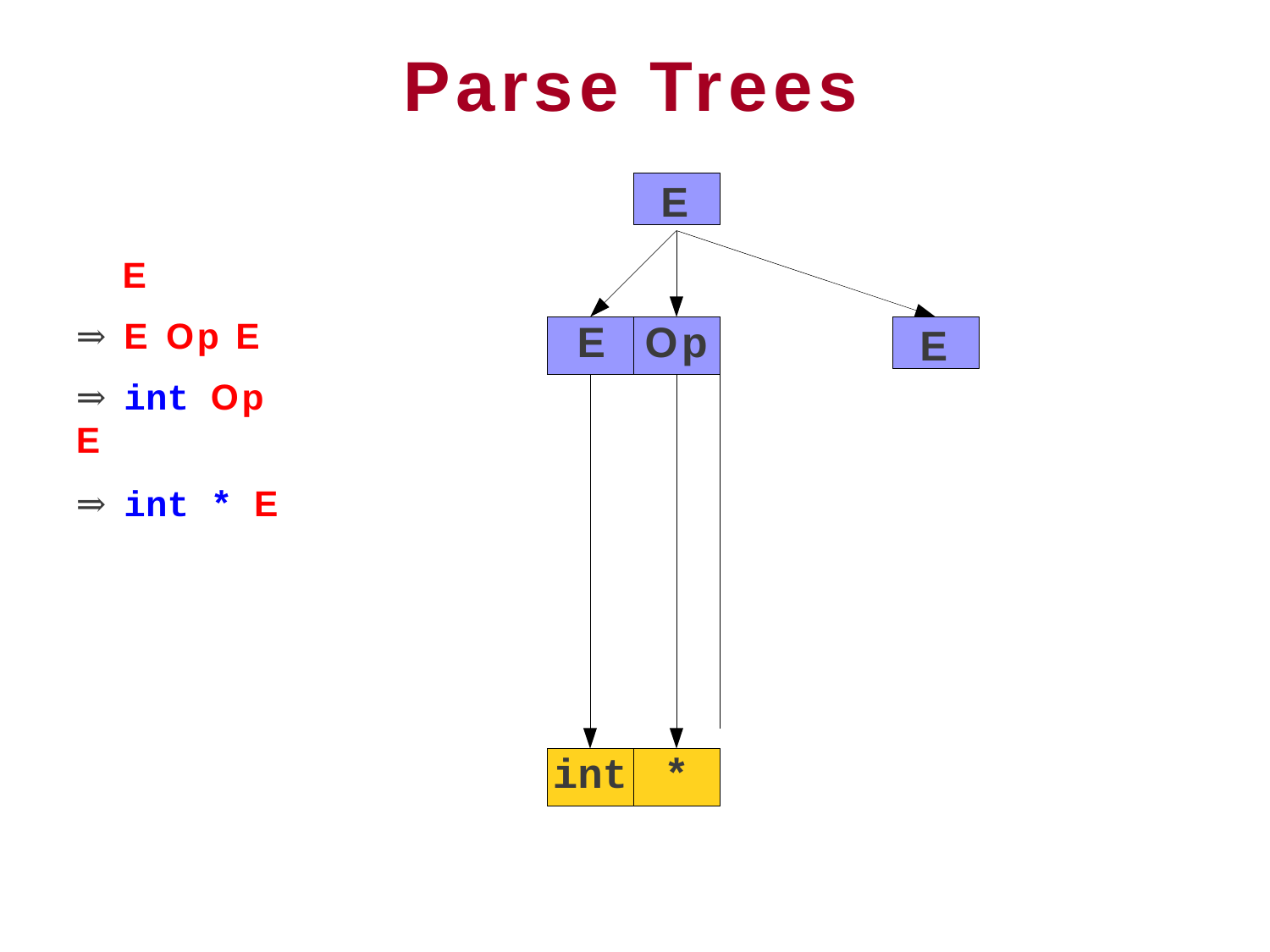

# Parse Trees

E

E
⇒	E Op E
⇒	int Op E
⇒	int * E

| E |  | Op |  |
| --- | --- | --- | --- |
|  |  |  |  |
E

int
*